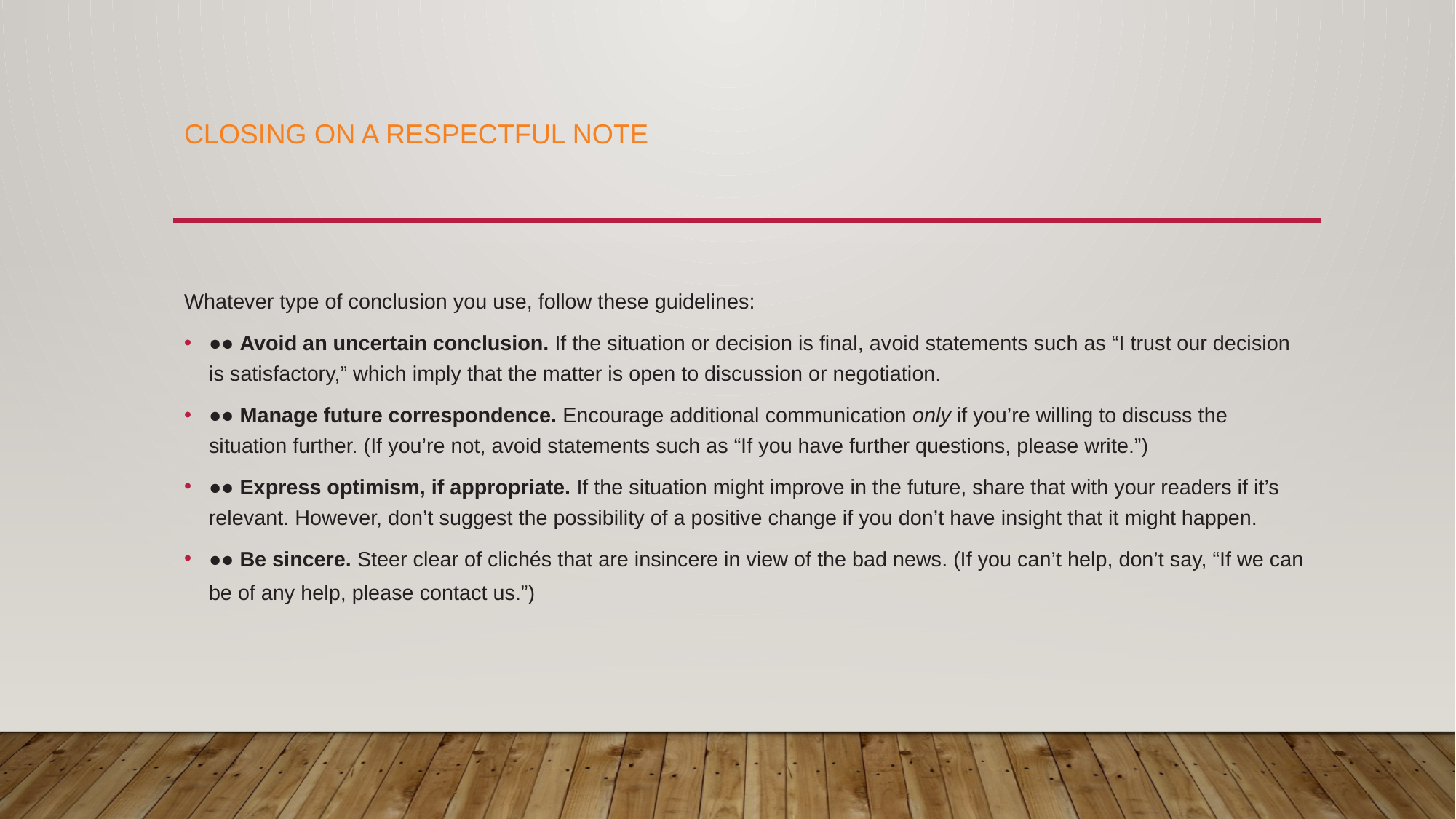

# CLoSIng on A RESPECTFUL noTE

Whatever type of conclusion you use, follow these guidelines:
●● Avoid an uncertain conclusion. If the situation or decision is final, avoid statements such as “I trust our decision is satisfactory,” which imply that the matter is open to discussion or negotiation.
●● Manage future correspondence. Encourage additional communication only if you’re willing to discuss the situation further. (If you’re not, avoid statements such as “If you have further questions, please write.”)
●● Express optimism, if appropriate. If the situation might improve in the future, share that with your readers if it’s relevant. However, don’t suggest the possibility of a positive change if you don’t have insight that it might happen.
●● Be sincere. Steer clear of clichés that are insincere in view of the bad news. (If you can’t help, don’t say, “If we can be of any help, please contact us.”)